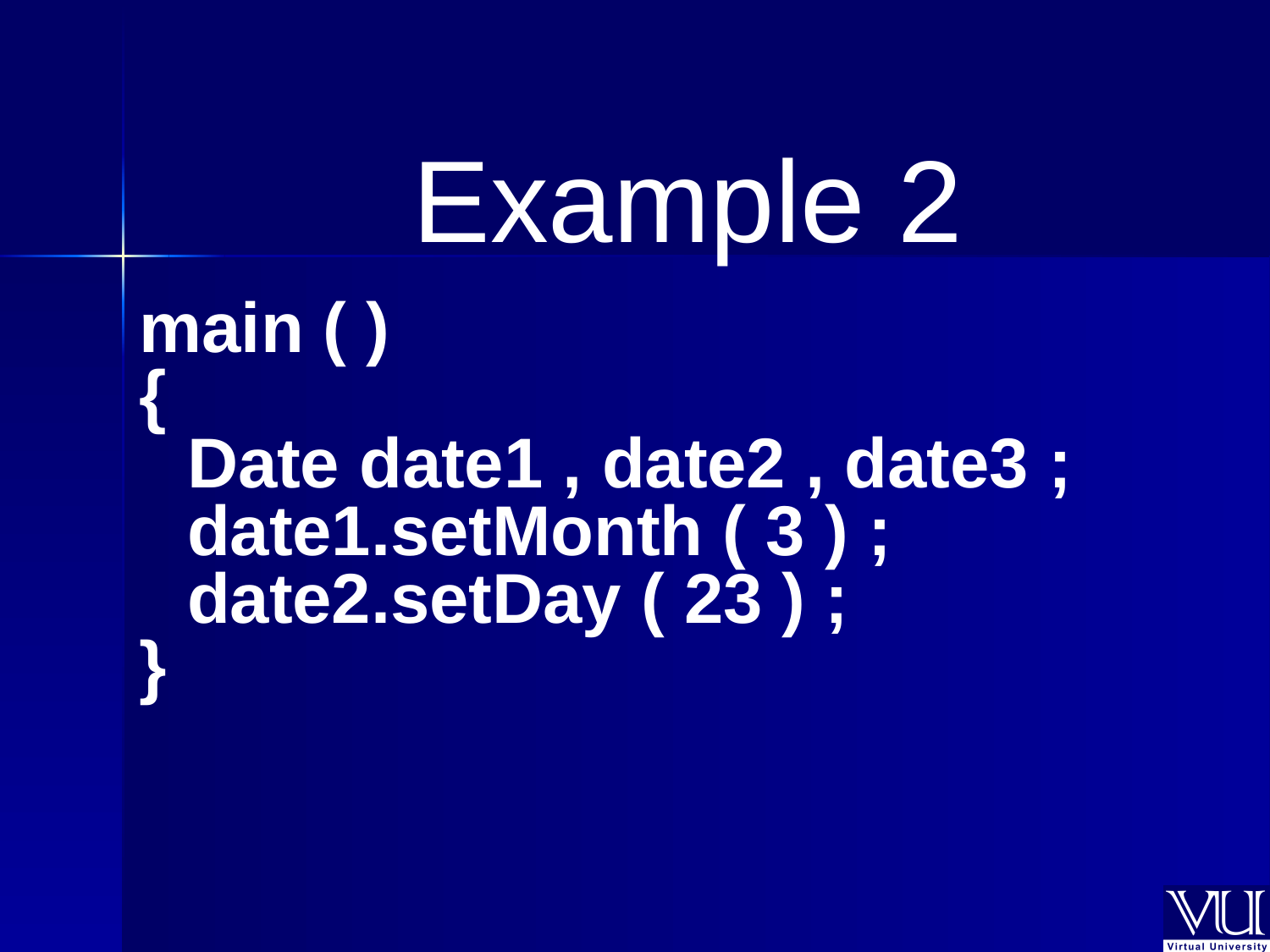

Example 2
main ( )
{
	Date date1 , date2 , date3 ;
	date1.setMonth ( 3 ) ;
	date2.setDay ( 23 ) ;
}